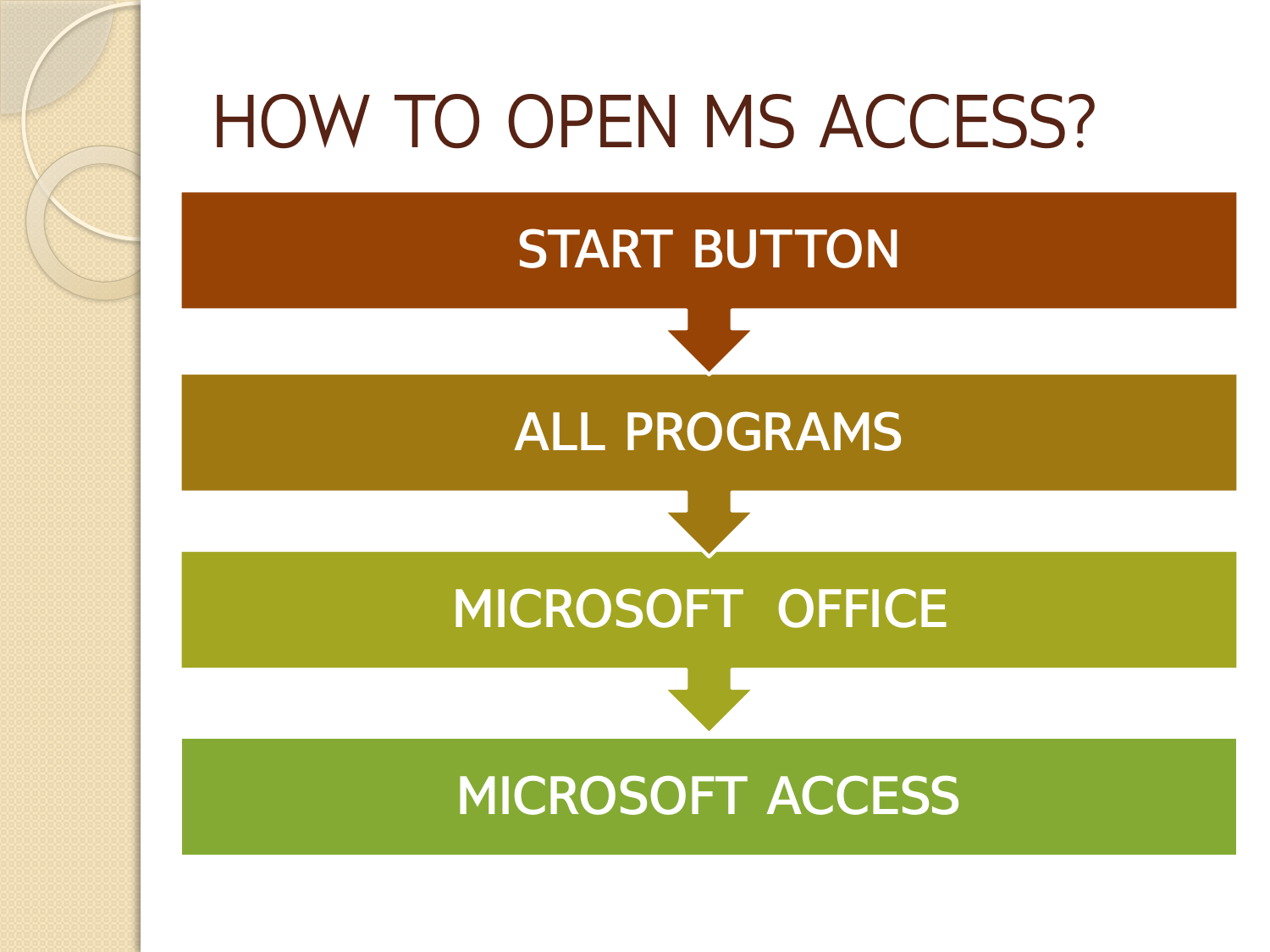

# HOW TO OPEN MS ACCESS?
MICROSOFT ACCESS
MICROSOFT  OFFICE
ALL PROGRAMS
START BUTTON